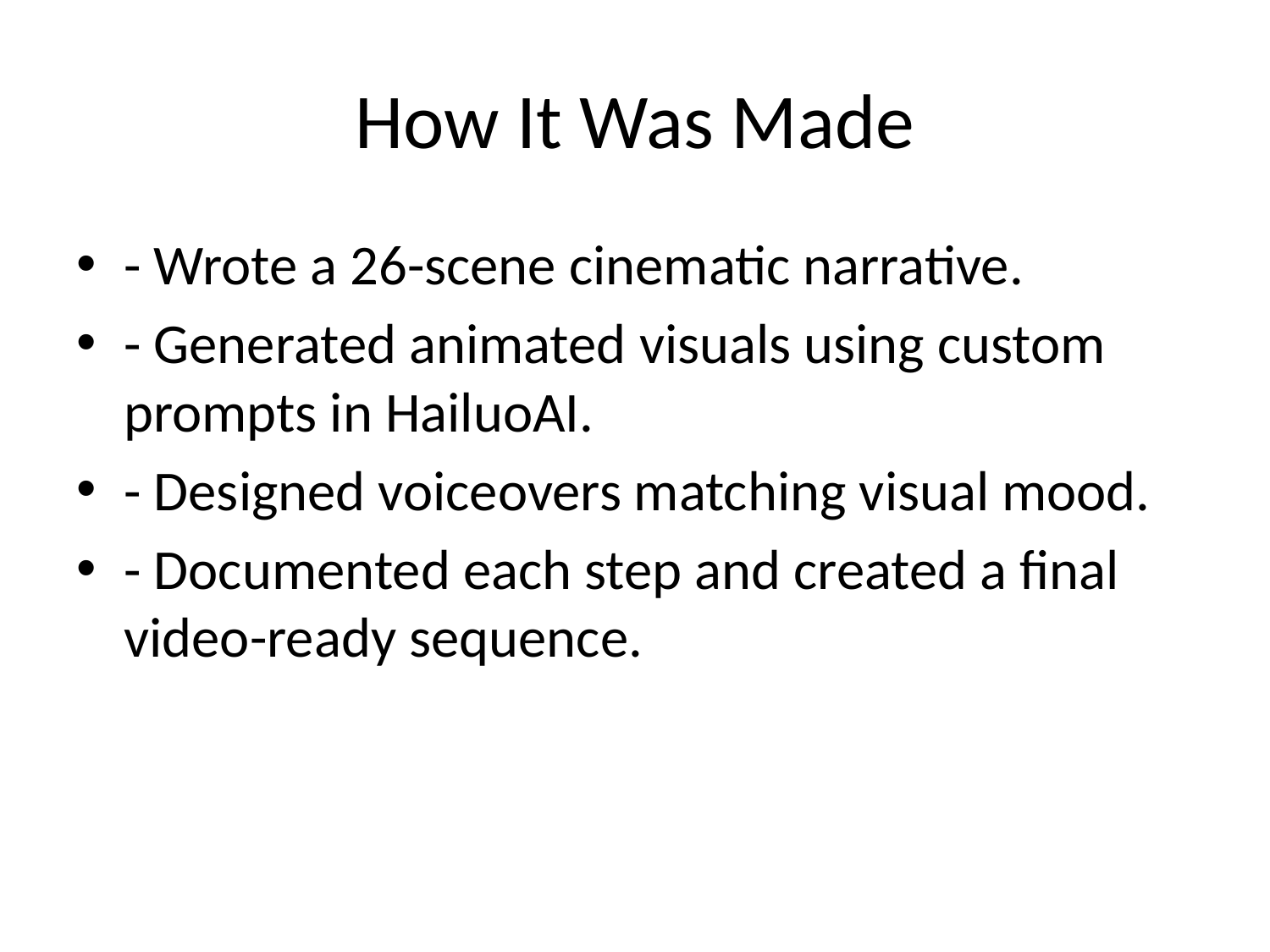

# How It Was Made
- Wrote a 26-scene cinematic narrative.
- Generated animated visuals using custom prompts in HailuoAI.
- Designed voiceovers matching visual mood.
- Documented each step and created a final video-ready sequence.